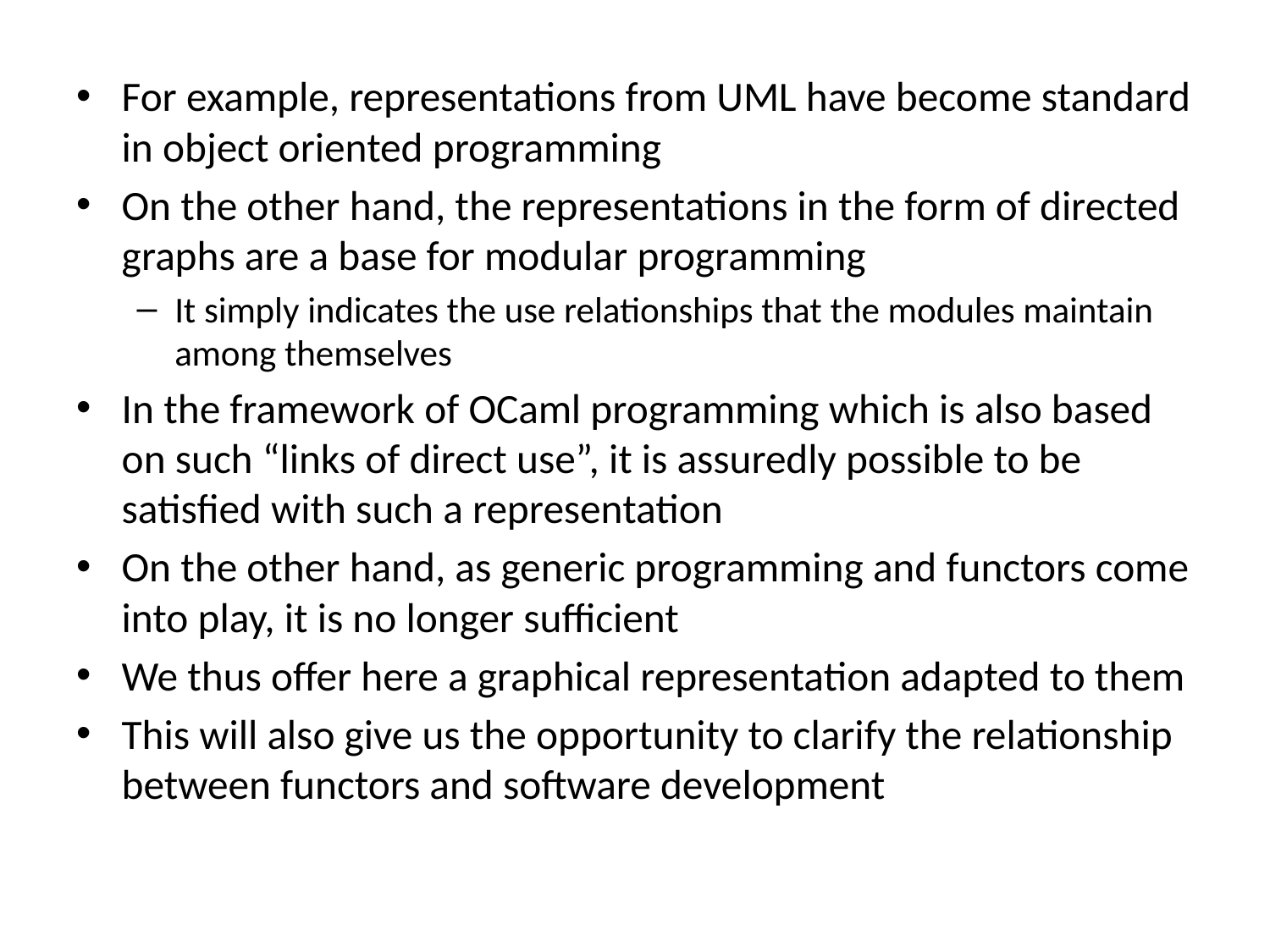

For example, representations from UML have become standard in object oriented programming
On the other hand, the representations in the form of directed graphs are a base for modular programming
It simply indicates the use relationships that the modules maintain among themselves
In the framework of OCaml programming which is also based on such “links of direct use”, it is assuredly possible to be satisfied with such a representation
On the other hand, as generic programming and functors come into play, it is no longer sufficient
We thus offer here a graphical representation adapted to them
This will also give us the opportunity to clarify the relationship between functors and software development